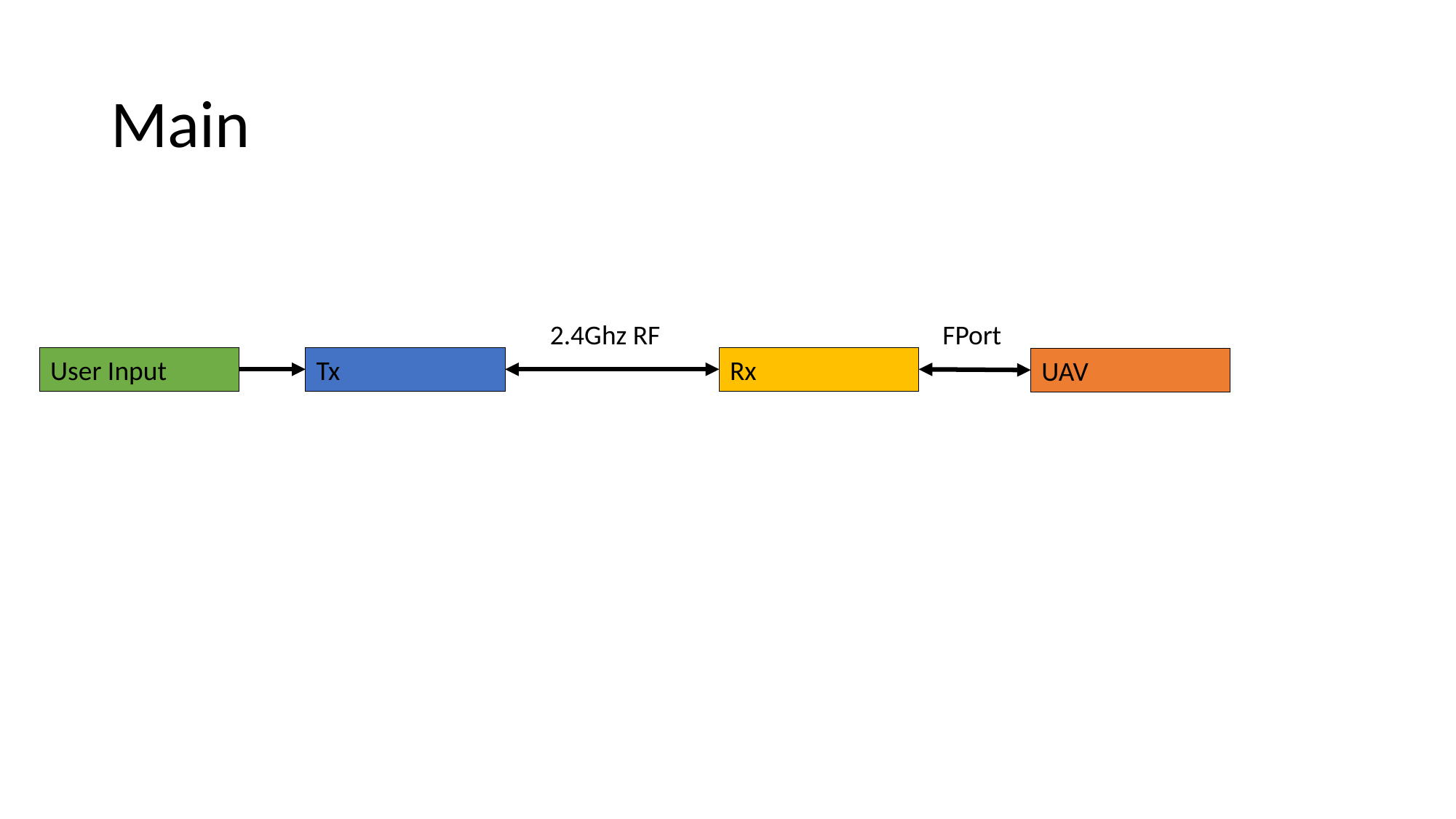

# Main
FPort
2.4Ghz RF
User Input
Tx
Rx
UAV